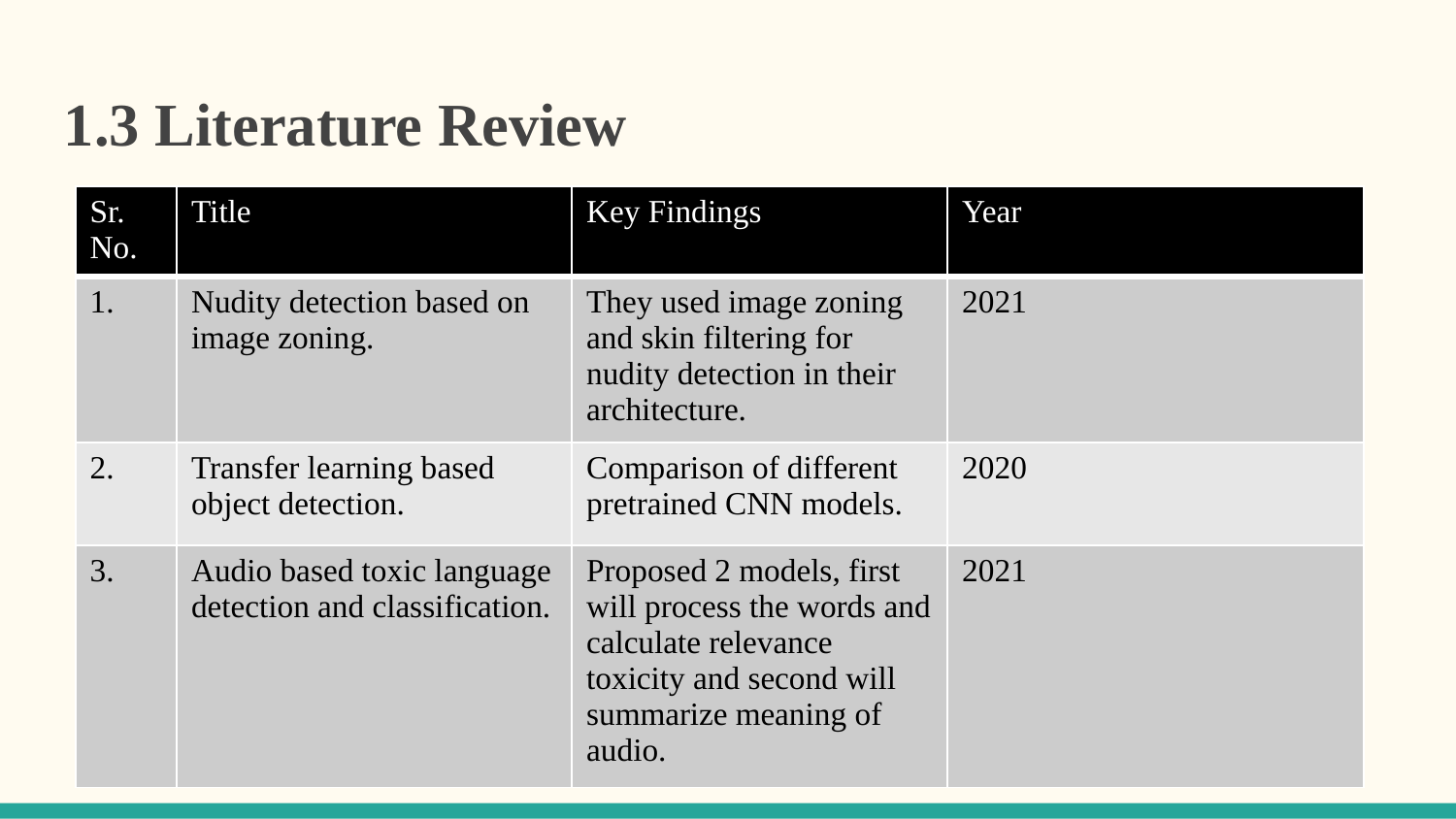

1.3 Literature Review

| Sr. No. | Title | Key Findings | Year |
| --- | --- | --- | --- |
| 1. | Nudity detection based on image zoning. | They used image zoning and skin filtering for nudity detection in their architecture. | 2021 |
| 2. | Transfer learning based object detection. | Comparison of different pretrained CNN models. | 2020 |
| 3. | Audio based toxic language detection and classification. | Proposed 2 models, first will process the words and calculate relevance toxicity and second will summarize meaning of audio. | 2021 |